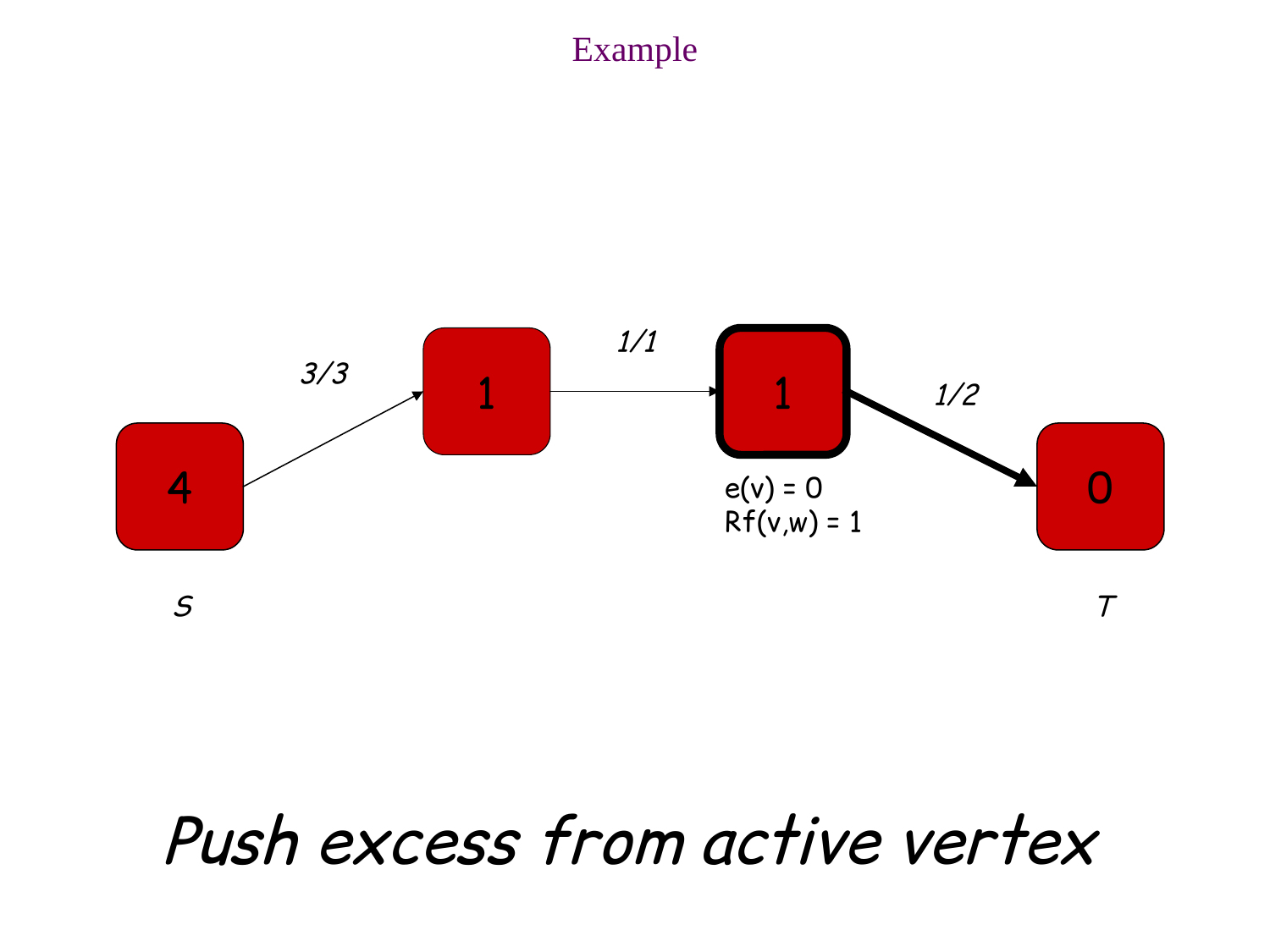

Example
1/1
1
1
3/3
1/2
4
0
e(v) = 0
Rf(v,w) = 1
S
T
Push excess from active vertex